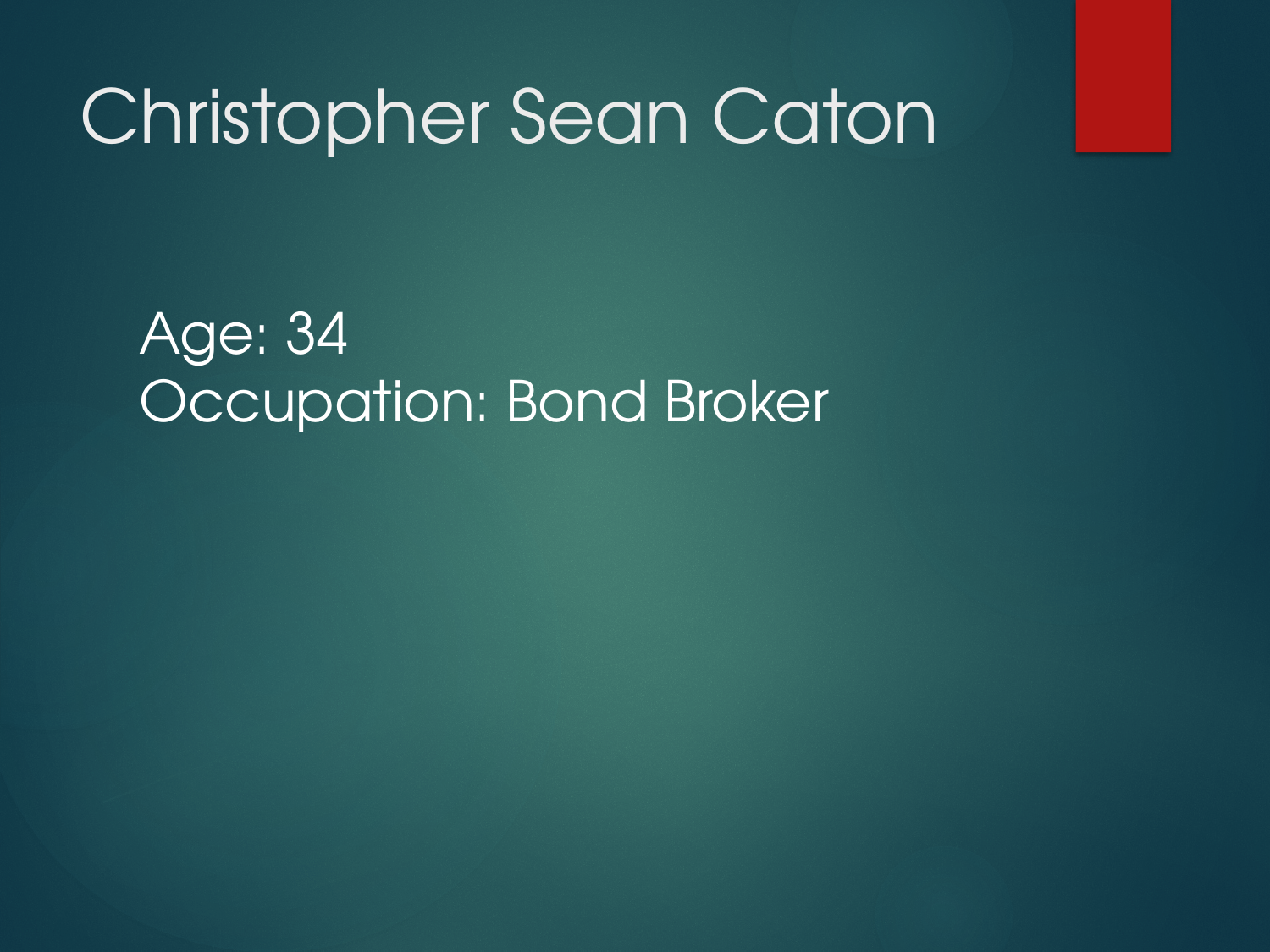

# Christopher Sean Caton

Age: 34
Occupation: Bond Broker